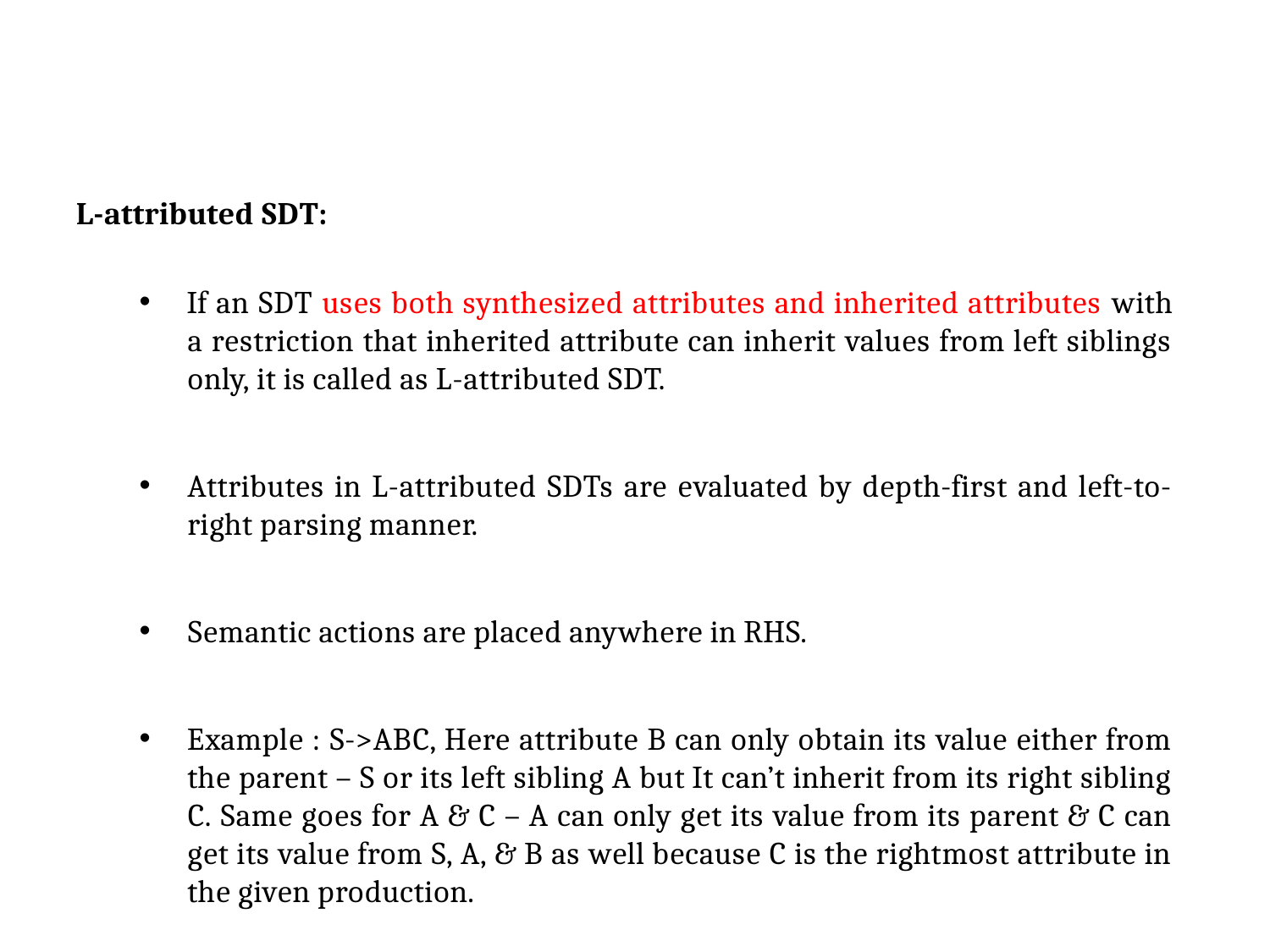

L-attributed SDT:

If an SDT uses both synthesized attributes and inherited attributes with a restriction that inherited attribute can inherit values from left siblings only, it is called as L-attributed SDT.

Attributes in L-attributed SDTs are evaluated by depth-first and left-to-right parsing manner.

Semantic actions are placed anywhere in RHS.

Example : S->ABC, Here attribute B can only obtain its value either from the parent – S or its left sibling A but It can’t inherit from its right sibling C. Same goes for A & C – A can only get its value from its parent & C can get its value from S, A, & B as well because C is the rightmost attribute in the given production.